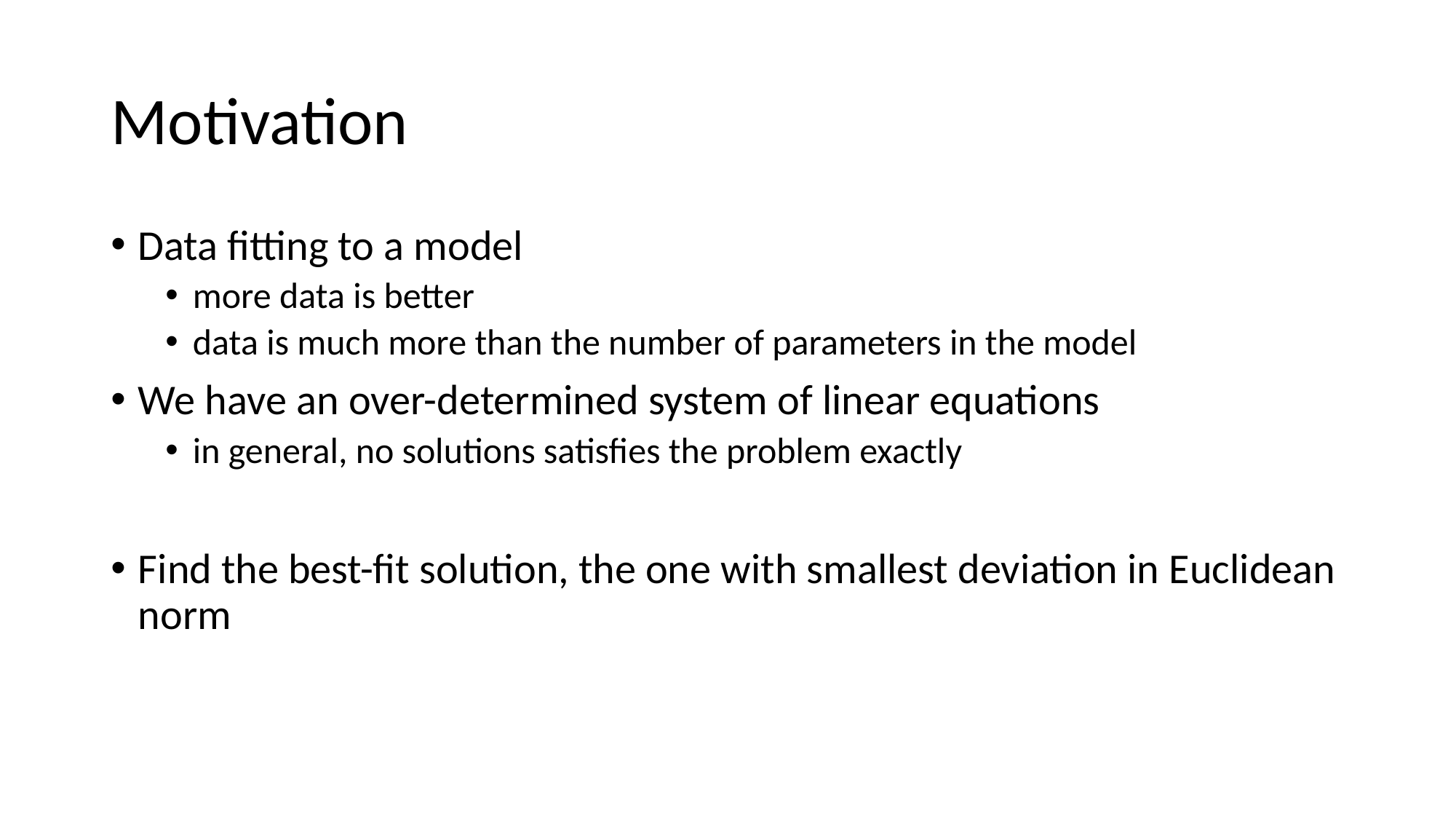

# Motivation
Data fitting to a model
more data is better
data is much more than the number of parameters in the model
We have an over-determined system of linear equations
in general, no solutions satisfies the problem exactly

Find the best-fit solution, the one with smallest deviation in Euclidean norm